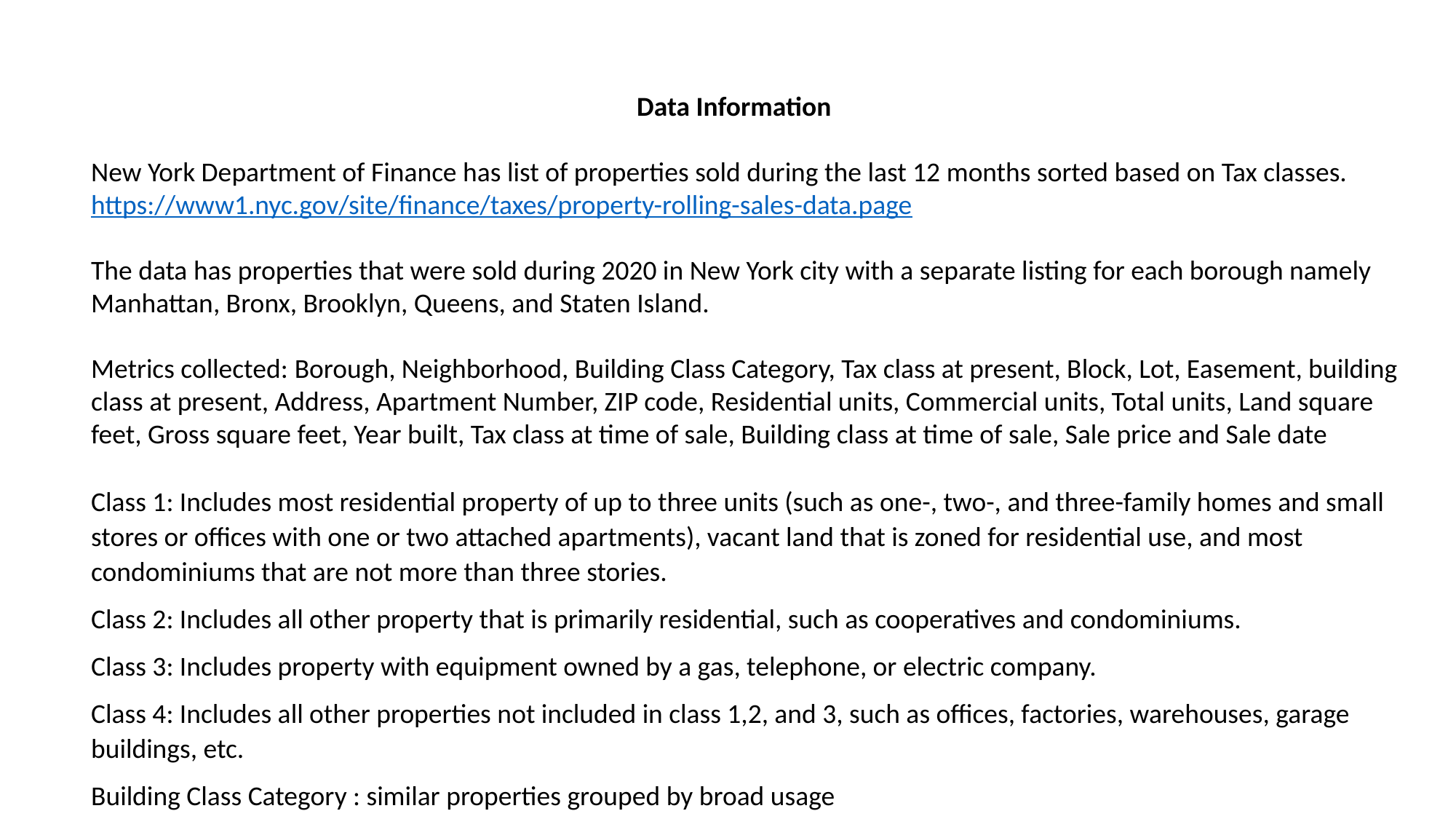

Data Information

New York Department of Finance has list of properties sold during the last 12 months sorted based on Tax classes.
https://www1.nyc.gov/site/finance/taxes/property-rolling-sales-data.page

The data has properties that were sold during 2020 in New York city with a separate listing for each borough namely Manhattan, Bronx, Brooklyn, Queens, and Staten Island.

Metrics collected: Borough, Neighborhood, Building Class Category, Tax class at present, Block, Lot, Easement, building class at present, Address, Apartment Number, ZIP code, Residential units, Commercial units, Total units, Land square feet, Gross square feet, Year built, Tax class at time of sale, Building class at time of sale, Sale price and Sale date

Class 1: Includes most residential property of up to three units (such as one-, two-, and three-family homes and small stores or offices with one or two attached apartments), vacant land that is zoned for residential use, and most condominiums that are not more than three stories.
Class 2: Includes all other property that is primarily residential, such as cooperatives and condominiums.
Class 3: Includes property with equipment owned by a gas, telephone, or electric company.
Class 4: Includes all other properties not included in class 1,2, and 3, such as offices, factories, warehouses, garage buildings, etc.
Building Class Category : similar properties grouped by broad usage